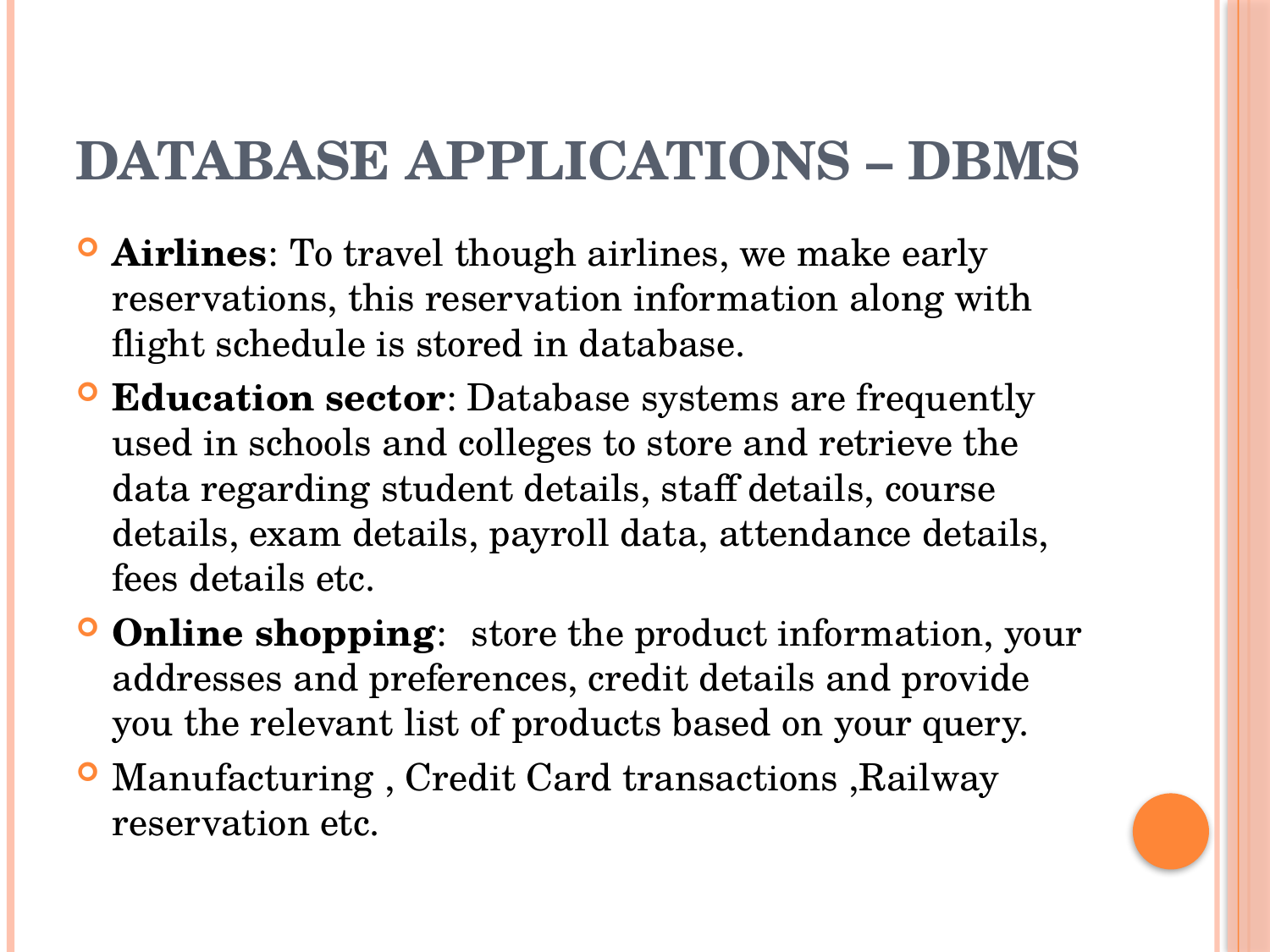

# Database Applications – DBMS
Airlines: To travel though airlines, we make early reservations, this reservation information along with flight schedule is stored in database.
Education sector: Database systems are frequently used in schools and colleges to store and retrieve the data regarding student details, staff details, course details, exam details, payroll data, attendance details, fees details etc.
Online shopping:  store the product information, your addresses and preferences, credit details and provide you the relevant list of products based on your query.
Manufacturing , Credit Card transactions ,Railway reservation etc.